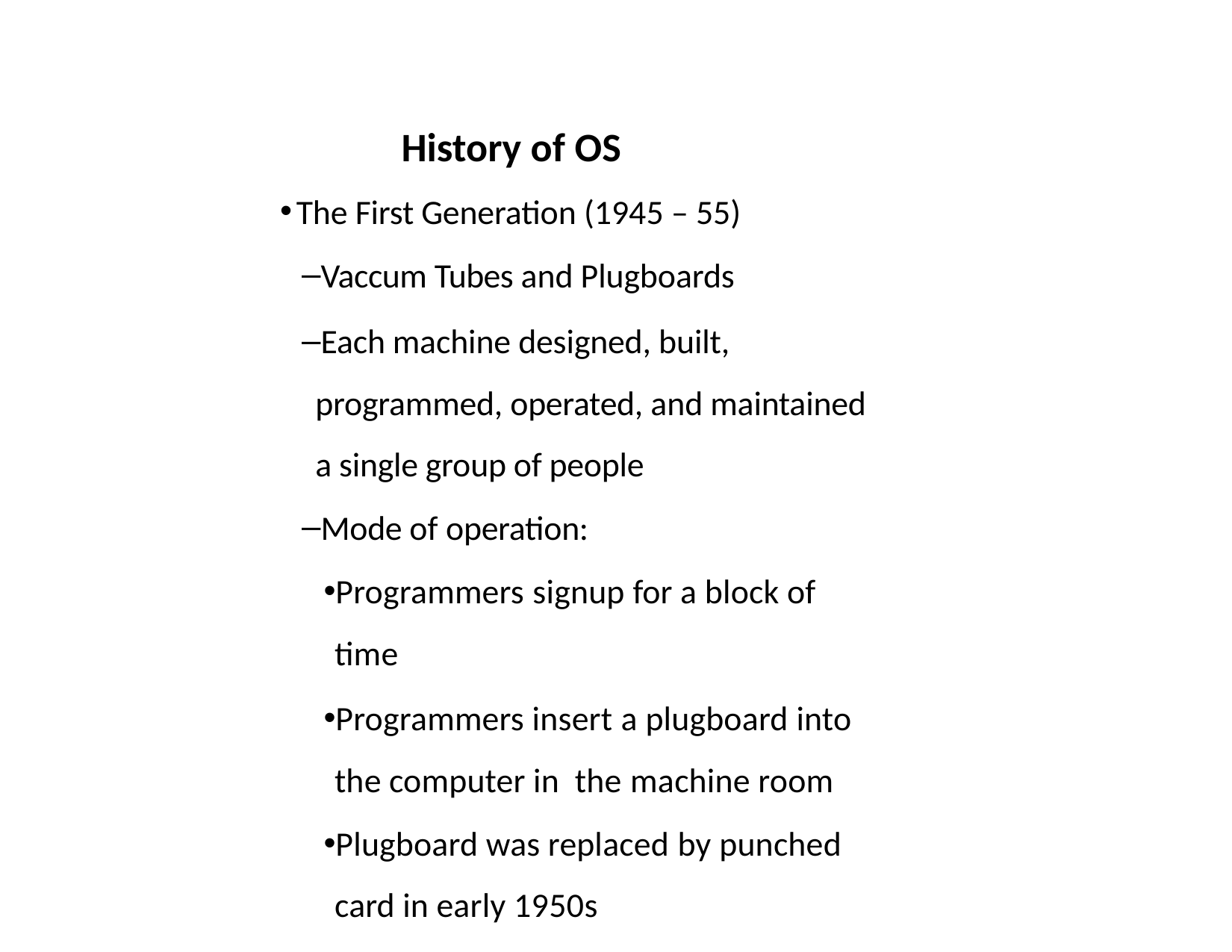

History of OS
The First Generation (1945 – 55)
Vaccum Tubes and Plugboards
Each machine designed, built,  programmed, operated, and maintained a single group of people
Mode of operation:
Programmers signup for a block of time
Programmers insert a plugboard into the computer in  the machine room
Plugboard was replaced by punched card in early 1950s